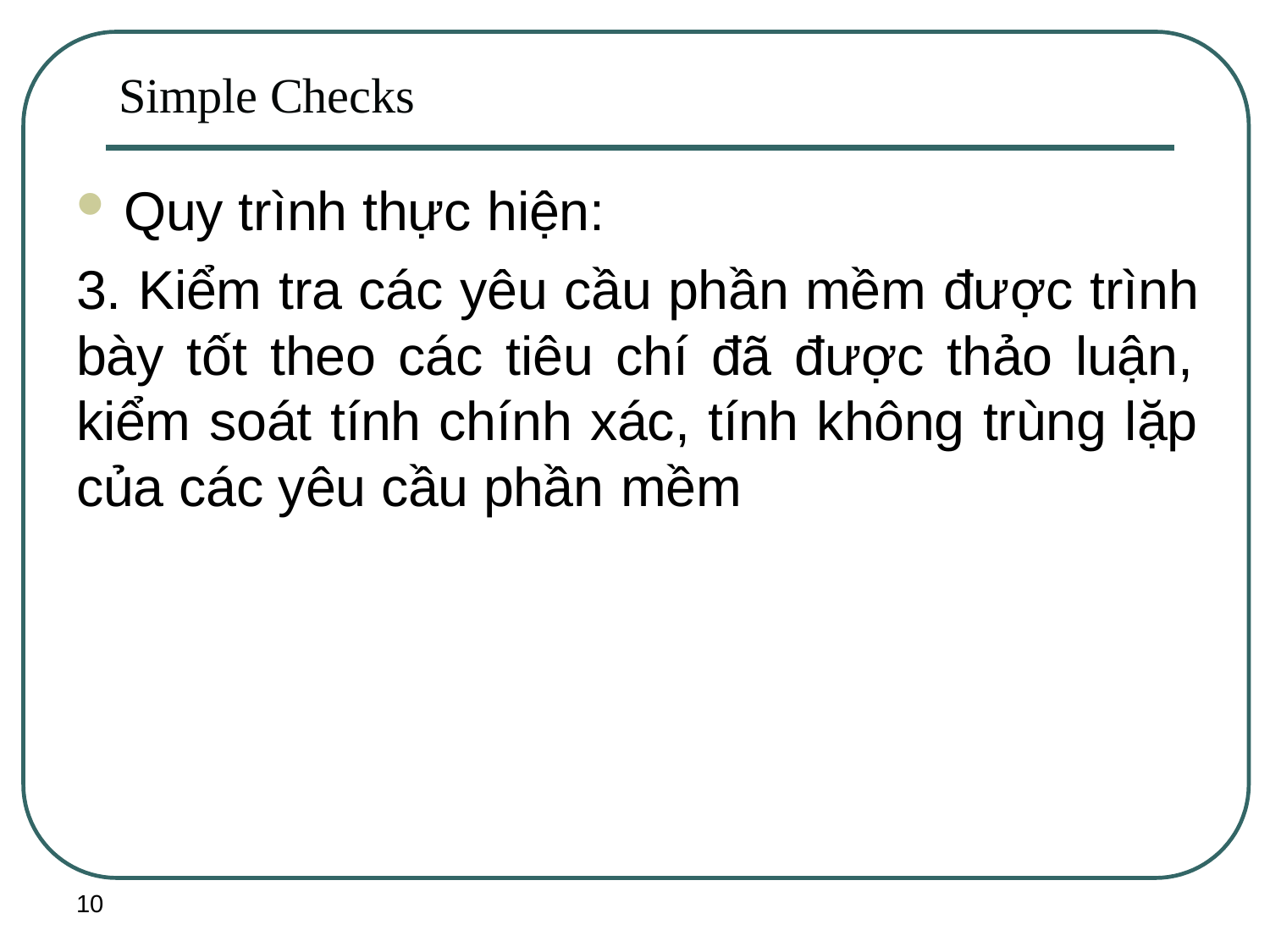

Simple Checks

Quy trình thực hiện:
3. Kiểm tra các yêu cầu phần mềm được trình  bày tốt theo các tiêu chí đã được thảo luận,  kiểm soát tính chính xác, tính không trùng lặp  của các yêu cầu phần mềm
10